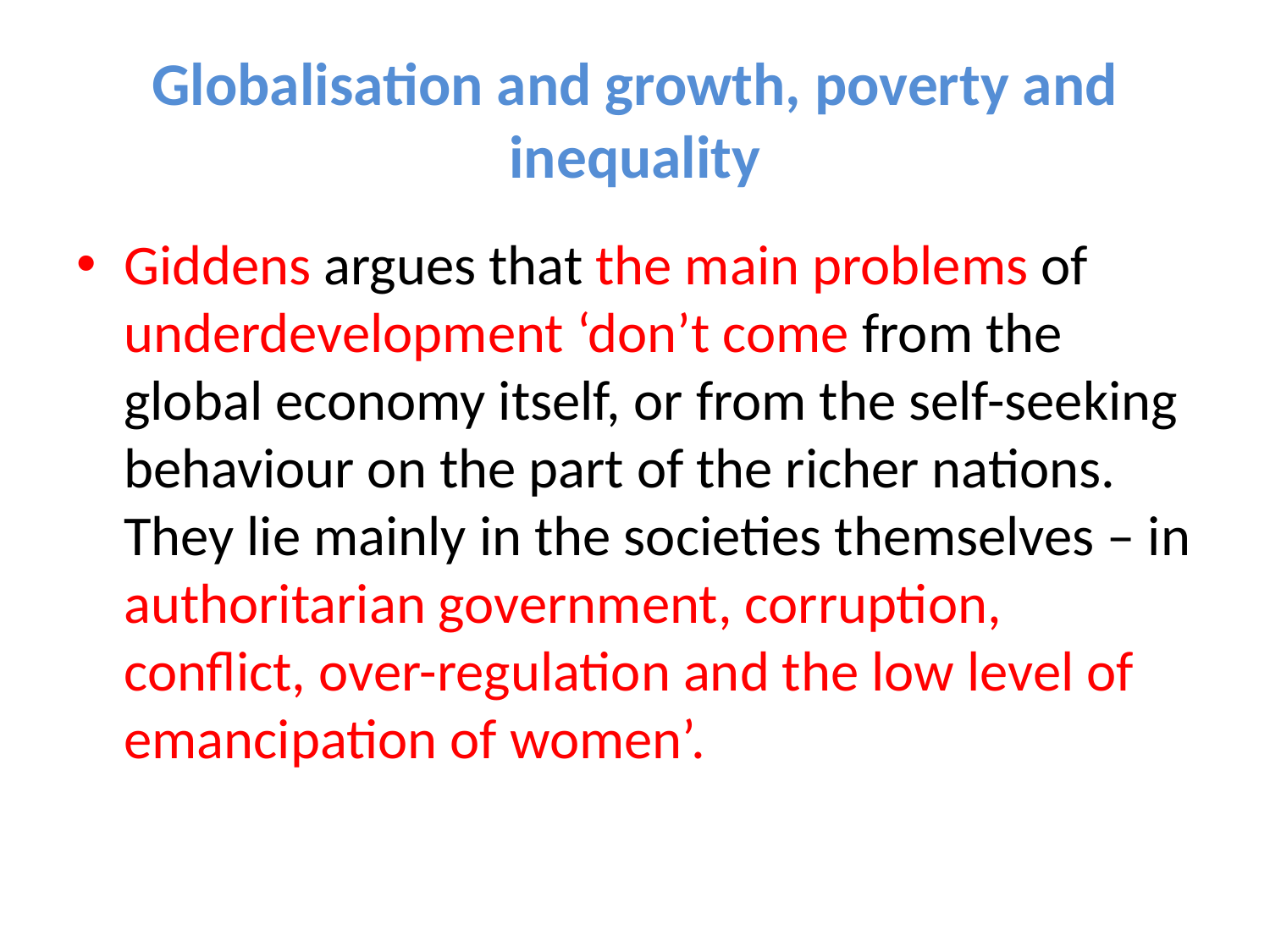

# Globalisation and growth, poverty and inequality
Giddens argues that the main problems of underdevelopment ‘don’t come from the global economy itself, or from the self-seeking behaviour on the part of the richer nations. They lie mainly in the societies themselves – in authoritarian government, corruption, conﬂict, over-regulation and the low level of emancipation of women’.